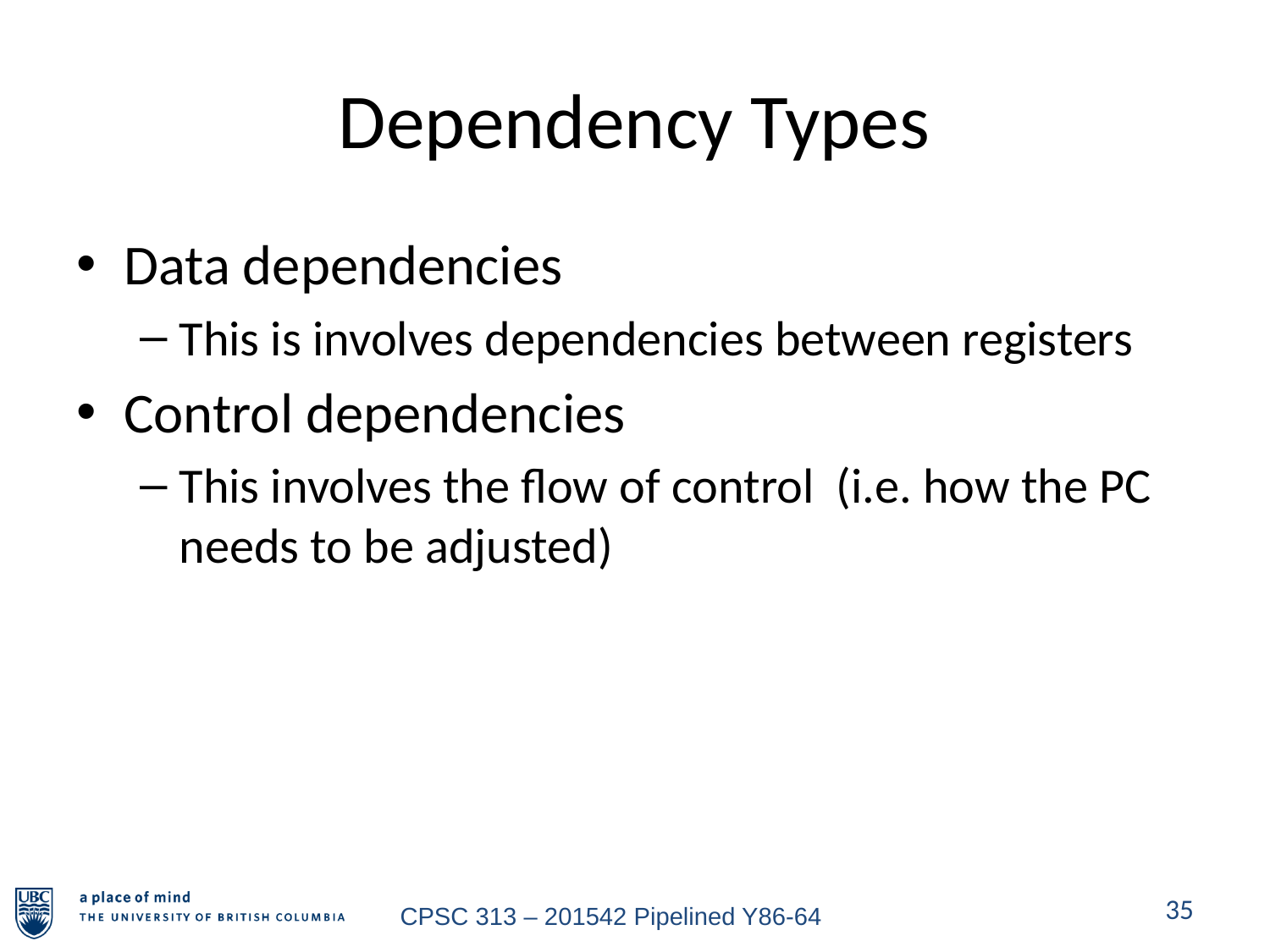

# Dependency Types
Data dependencies
This is involves dependencies between registers
Control dependencies
This involves the flow of control  (i.e. how the PC needs to be adjusted)

35